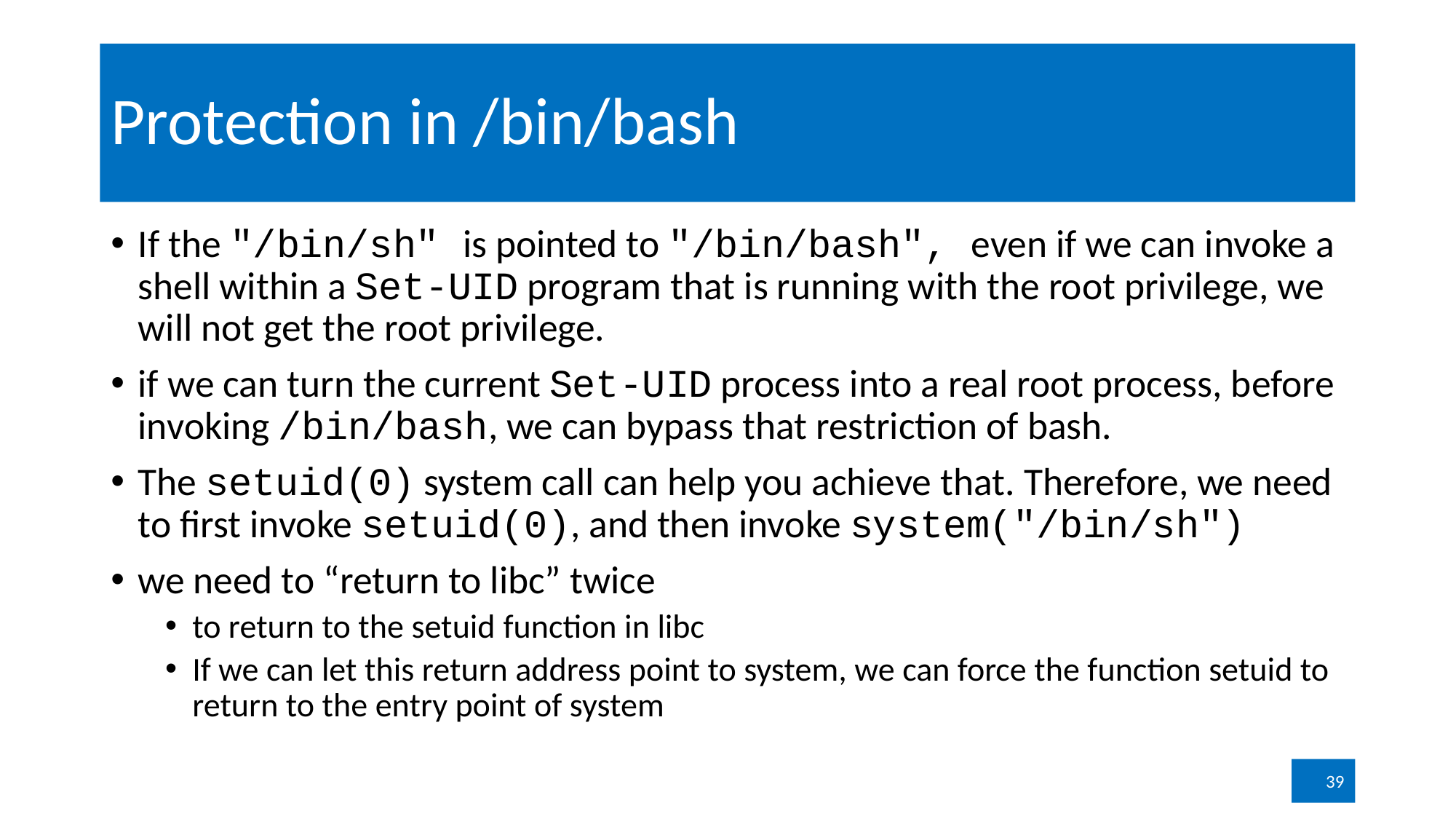

# Protection in /bin/bash
If the "/bin/sh" is pointed to "/bin/bash", even if we can invoke a shell within a Set-UID program that is running with the root privilege, we will not get the root privilege.
if we can turn the current Set-UID process into a real root process, before invoking /bin/bash, we can bypass that restriction of bash.
The setuid(0) system call can help you achieve that. Therefore, we need to first invoke setuid(0), and then invoke system("/bin/sh")
we need to “return to libc” twice
to return to the setuid function in libc
If we can let this return address point to system, we can force the function setuid to return to the entry point of system
39